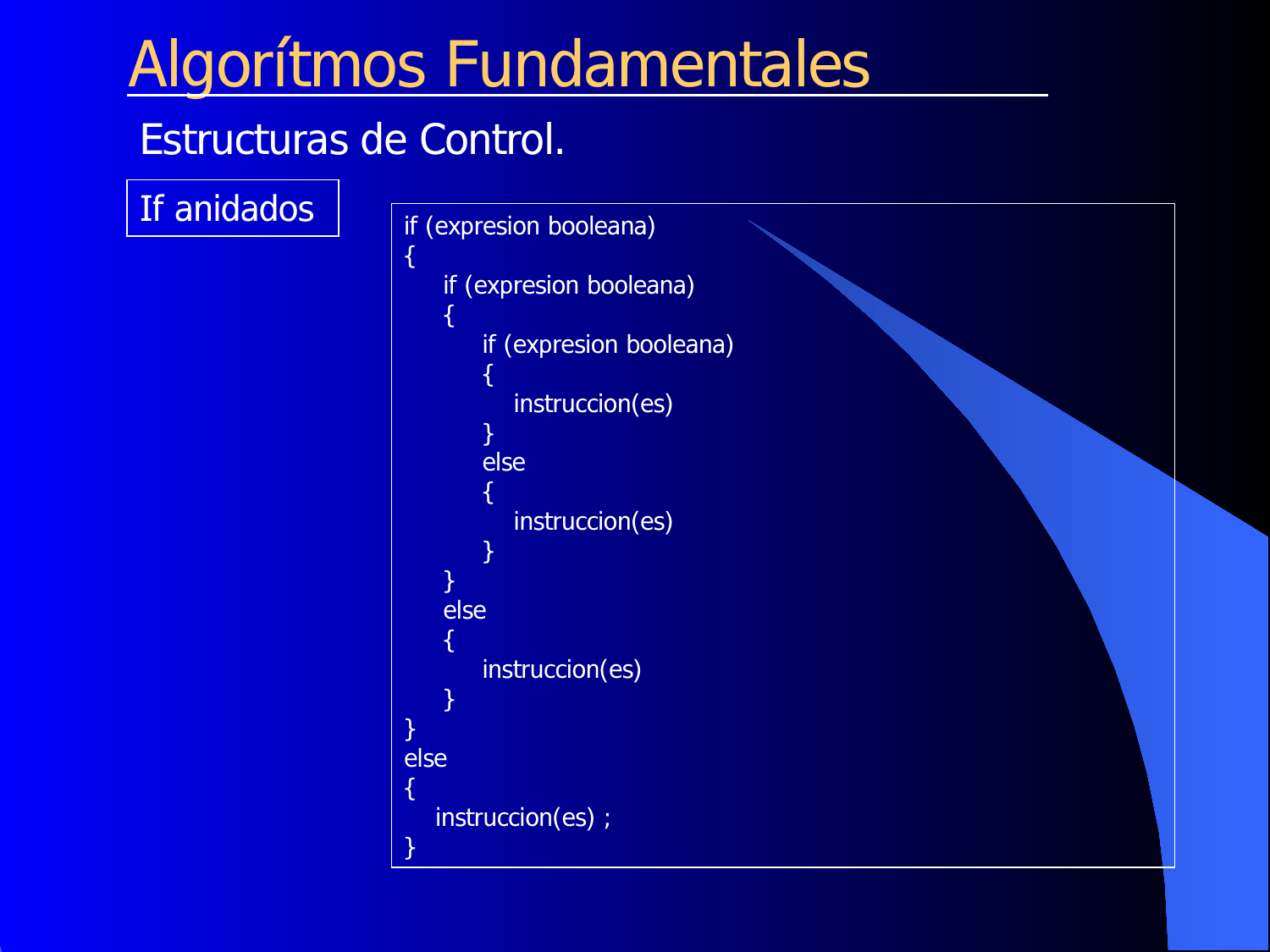

Algorítmos Fundamentales
Estructuras de Control.
If anidados
if (expresion booleana)
{
     if (expresion booleana)
     {
          if (expresion booleana)
          {
              instruccion(es)
          }
          else
          {
              instruccion(es)
          }
     }
     else
     {
          instruccion(es)
     }
}
else
{
    instruccion(es) ;
}